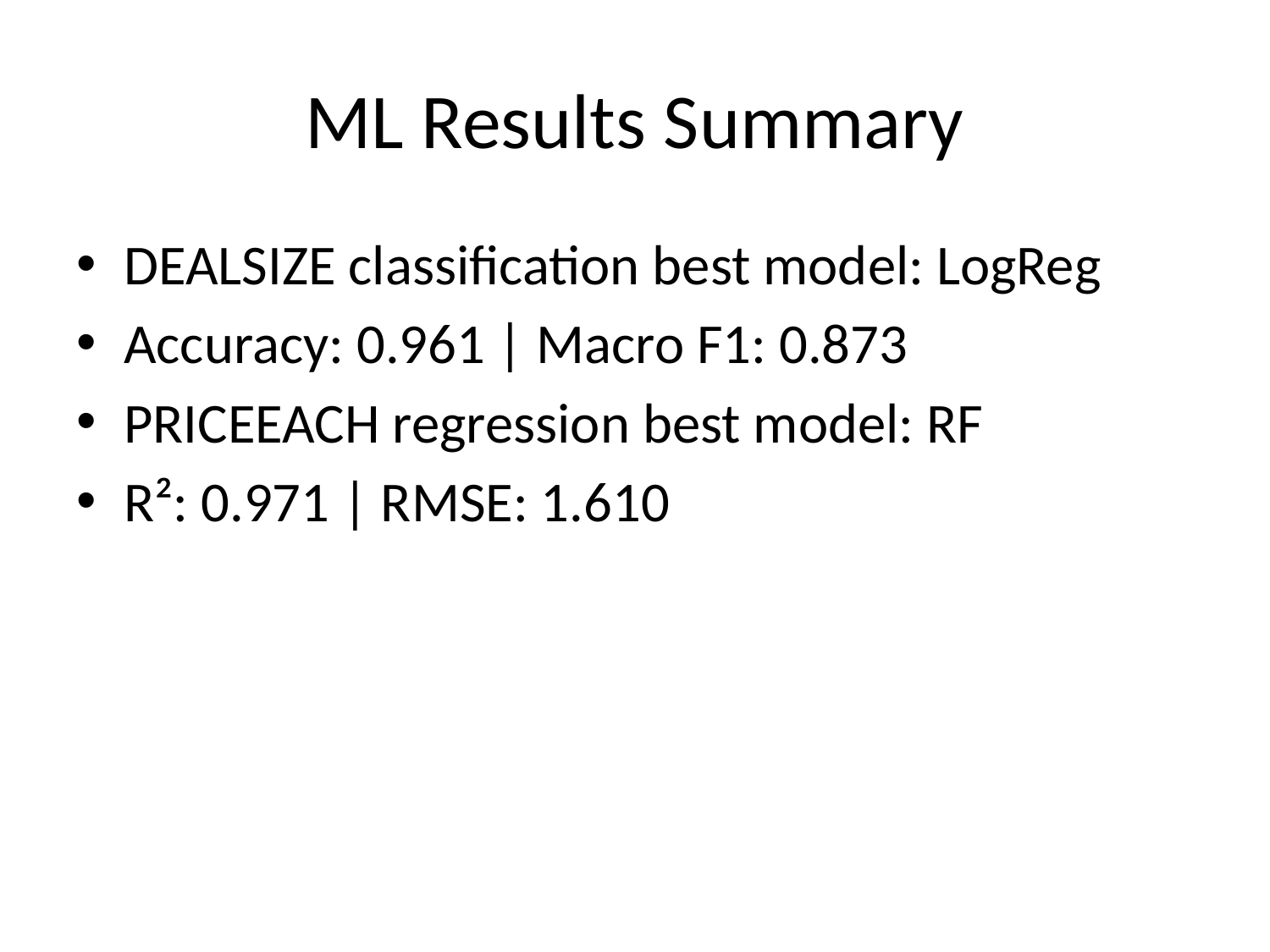

# ML Results Summary
DEALSIZE classification best model: LogReg
Accuracy: 0.961 | Macro F1: 0.873
PRICEEACH regression best model: RF
R²: 0.971 | RMSE: 1.610